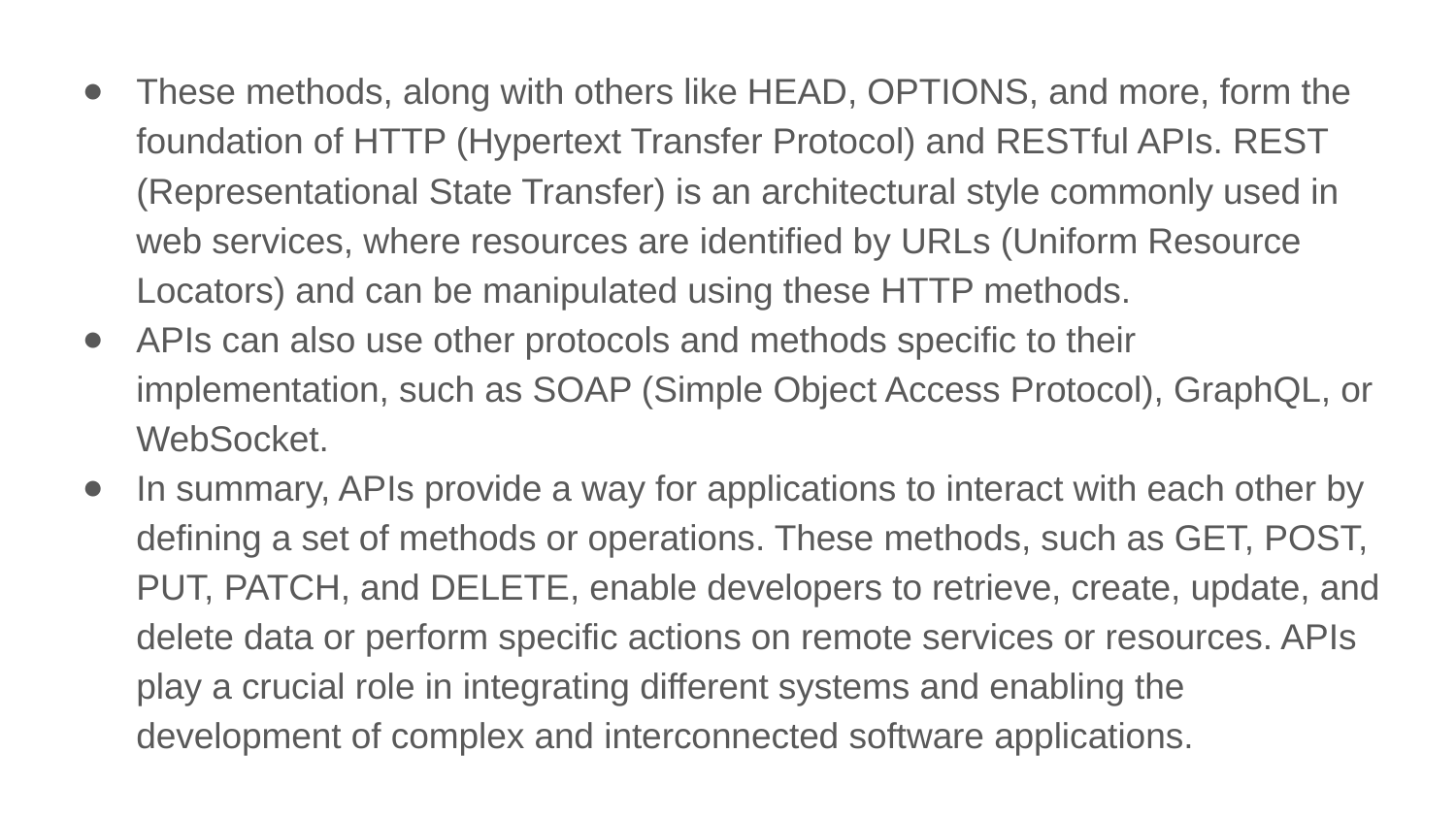

These methods, along with others like HEAD, OPTIONS, and more, form the foundation of HTTP (Hypertext Transfer Protocol) and RESTful APIs. REST (Representational State Transfer) is an architectural style commonly used in web services, where resources are identified by URLs (Uniform Resource Locators) and can be manipulated using these HTTP methods.
APIs can also use other protocols and methods specific to their implementation, such as SOAP (Simple Object Access Protocol), GraphQL, or WebSocket.
In summary, APIs provide a way for applications to interact with each other by defining a set of methods or operations. These methods, such as GET, POST, PUT, PATCH, and DELETE, enable developers to retrieve, create, update, and delete data or perform specific actions on remote services or resources. APIs play a crucial role in integrating different systems and enabling the development of complex and interconnected software applications.